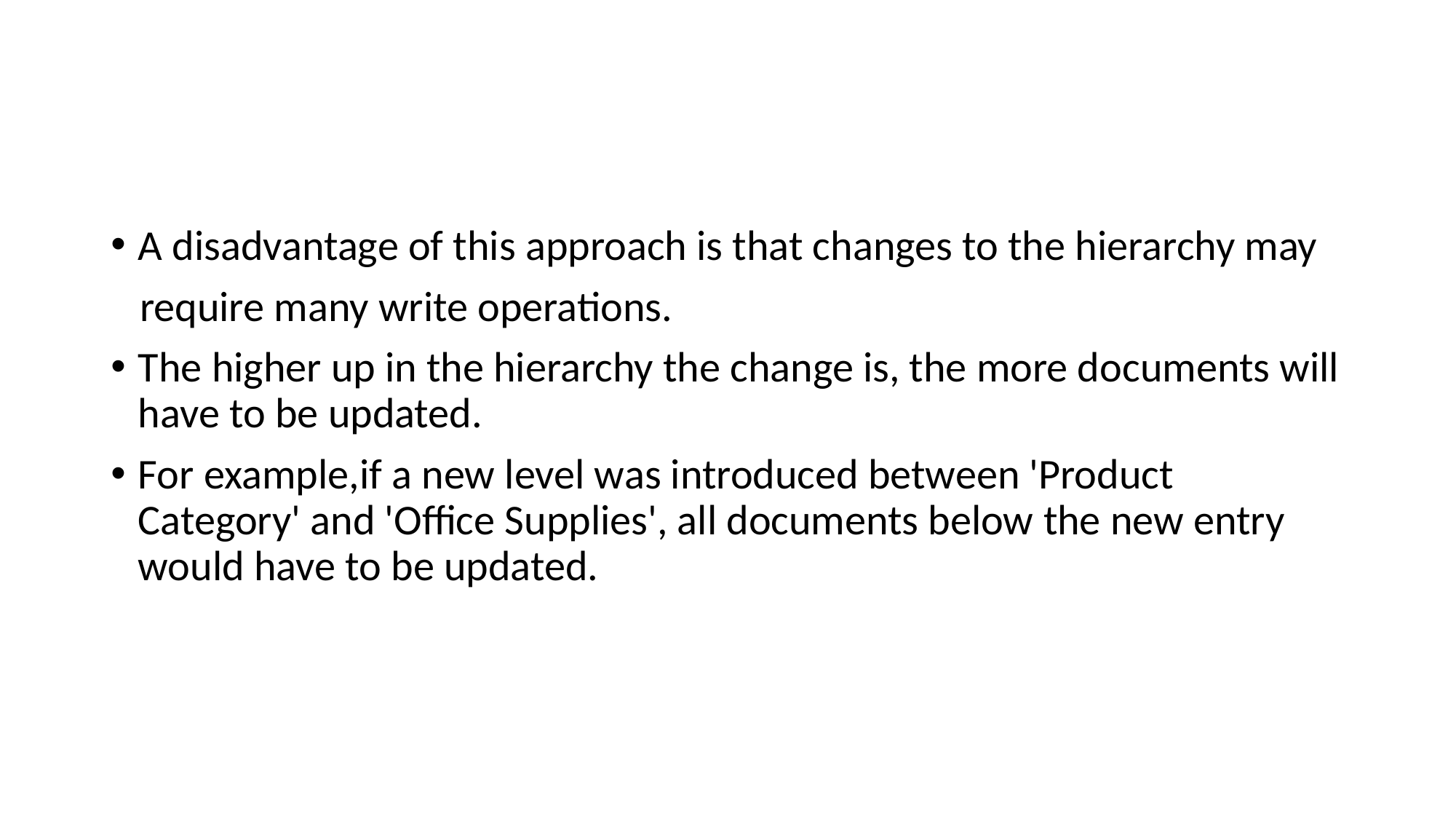

#
A disadvantage of this approach is that changes to the hierarchy may
   require many write operations.
The higher up in the hierarchy the change is, the more documents will have to be updated.
For example,if a new level was introduced between 'Product Category' and 'Office Supplies', all documents below the new entry would have to be updated.